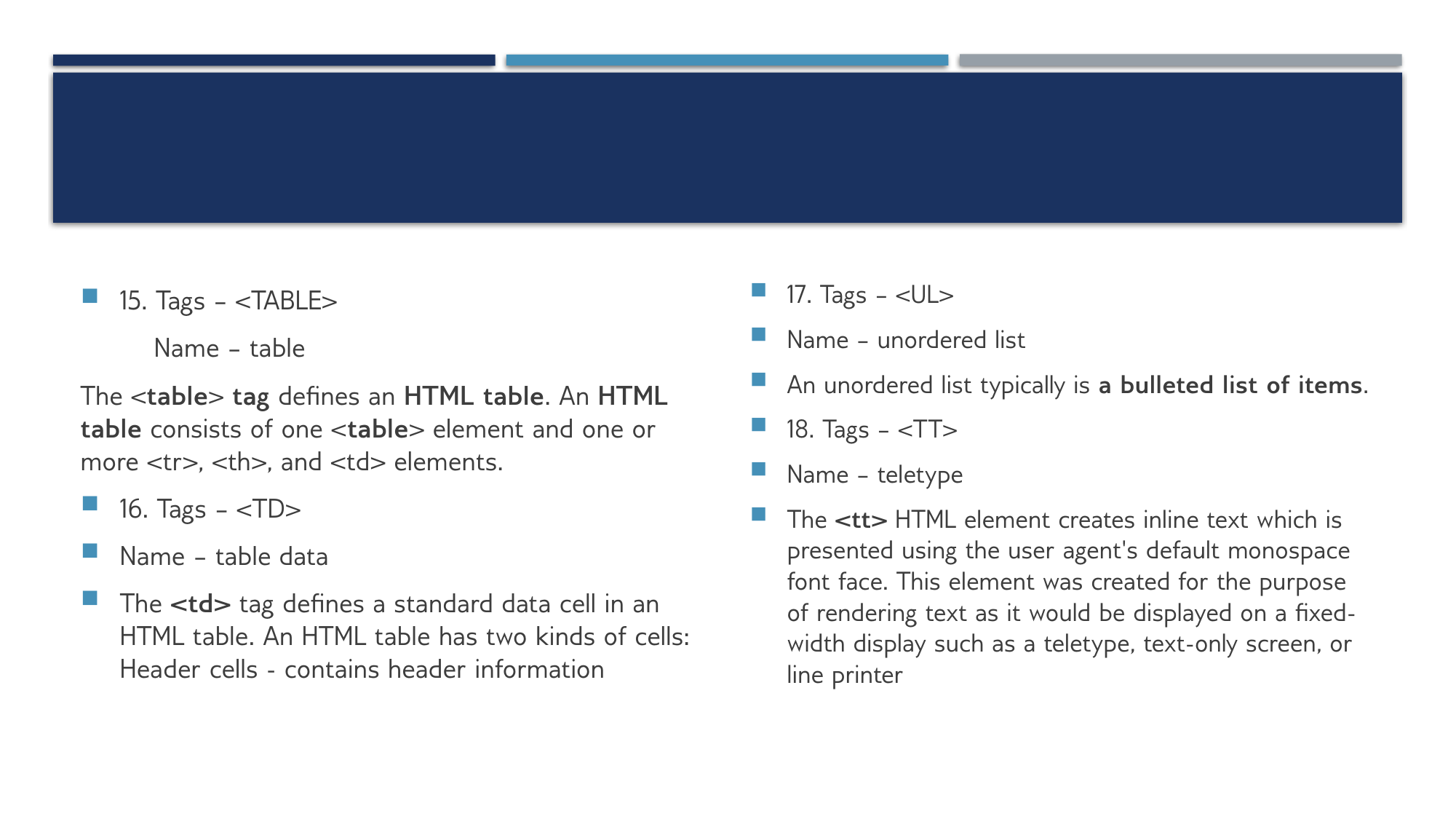

15. Tags – <TABLE>
         Name – table
The <table> tag defines an HTML table. An HTML table consists of one <table> element and one or more <tr>, <th>, and <td> elements.
16. Tags – <TD>
Name – table data
The <td> tag defines a standard data cell in an HTML table. An HTML table has two kinds of cells: Header cells - contains header information
17. Tags – <UL>
Name – unordered list
An unordered list typically is a bulleted list of items.
18. Tags – <TT>
Name – teletype
The <tt> HTML element creates inline text which is presented using the user agent's default monospace font face. This element was created for the purpose of rendering text as it would be displayed on a fixed-width display such as a teletype, text-only screen, or line printer